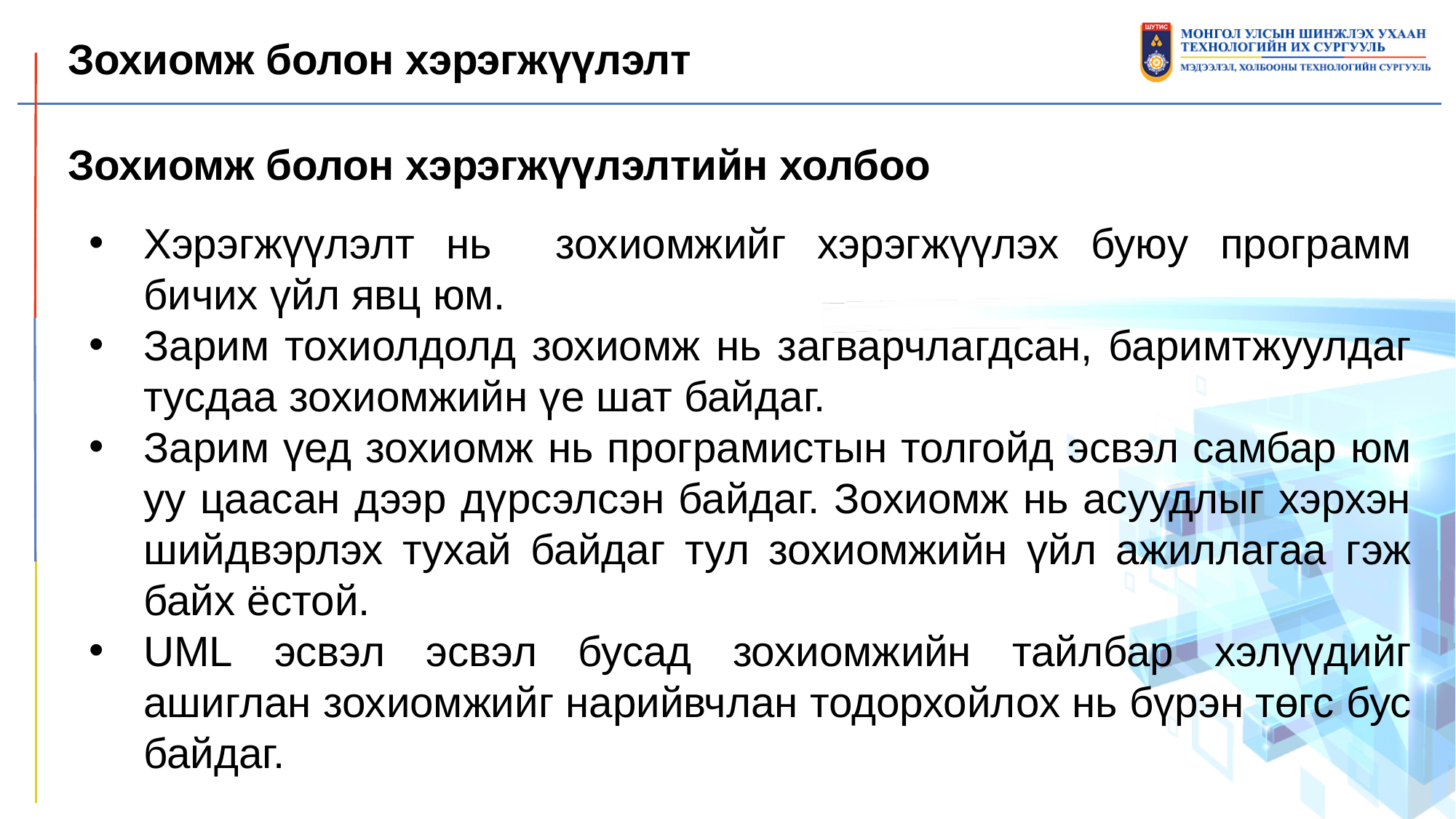

Зохиомж болон хэрэгжүүлэлт
Зохиомж болон хэрэгжүүлэлтийн холбоо
Хэрэгжүүлэлт нь  зохиомжийг хэрэгжүүлэх буюу программ бичих үйл явц юм.
Зарим тохиолдолд зохиомж нь загварчлагдсан, баримтжуулдаг тусдаа зохиомжийн үе шат байдаг.
Зарим үед зохиомж нь програмистын толгойд эсвэл самбар юм уу цаасан дээр дүрсэлсэн байдаг. Зохиомж нь асуудлыг хэрхэн шийдвэрлэх тухай байдаг тул зохиомжийн үйл ажиллагаа гэж байх ёстой.
UML эсвэл эсвэл бусад зохиомжийн тайлбар хэлүүдийг ашиглан зохиомжийг нарийвчлан тодорхойлох нь бүрэн төгс бус байдаг.